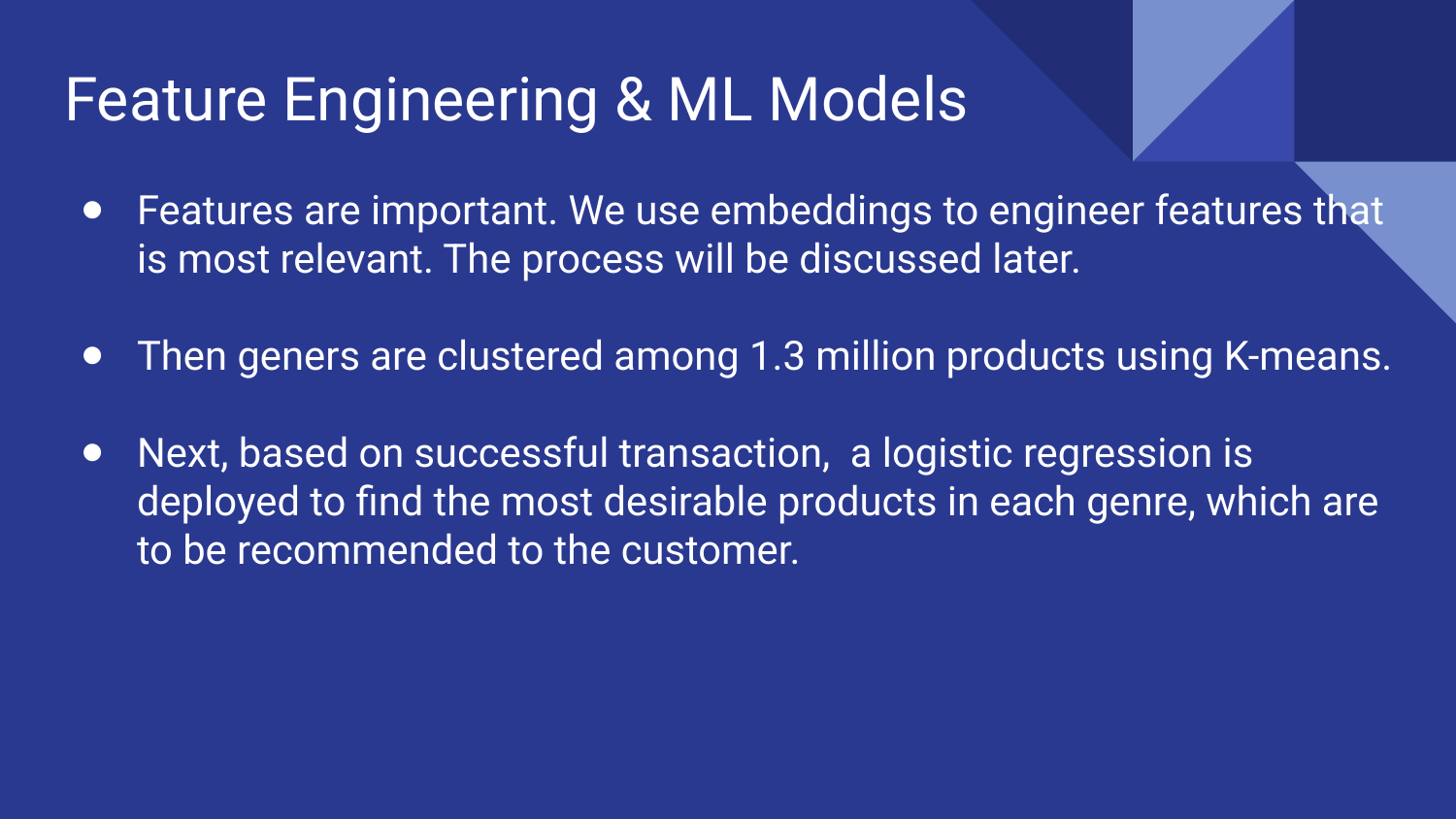

Feature Engineering & ML Models
Features are important. We use embeddings to engineer features that is most relevant. The process will be discussed later.

Then geners are clustered among 1.3 million products using K-means.

Next, based on successful transaction,  a logistic regression is deployed to find the most desirable products in each genre, which are to be recommended to the customer.